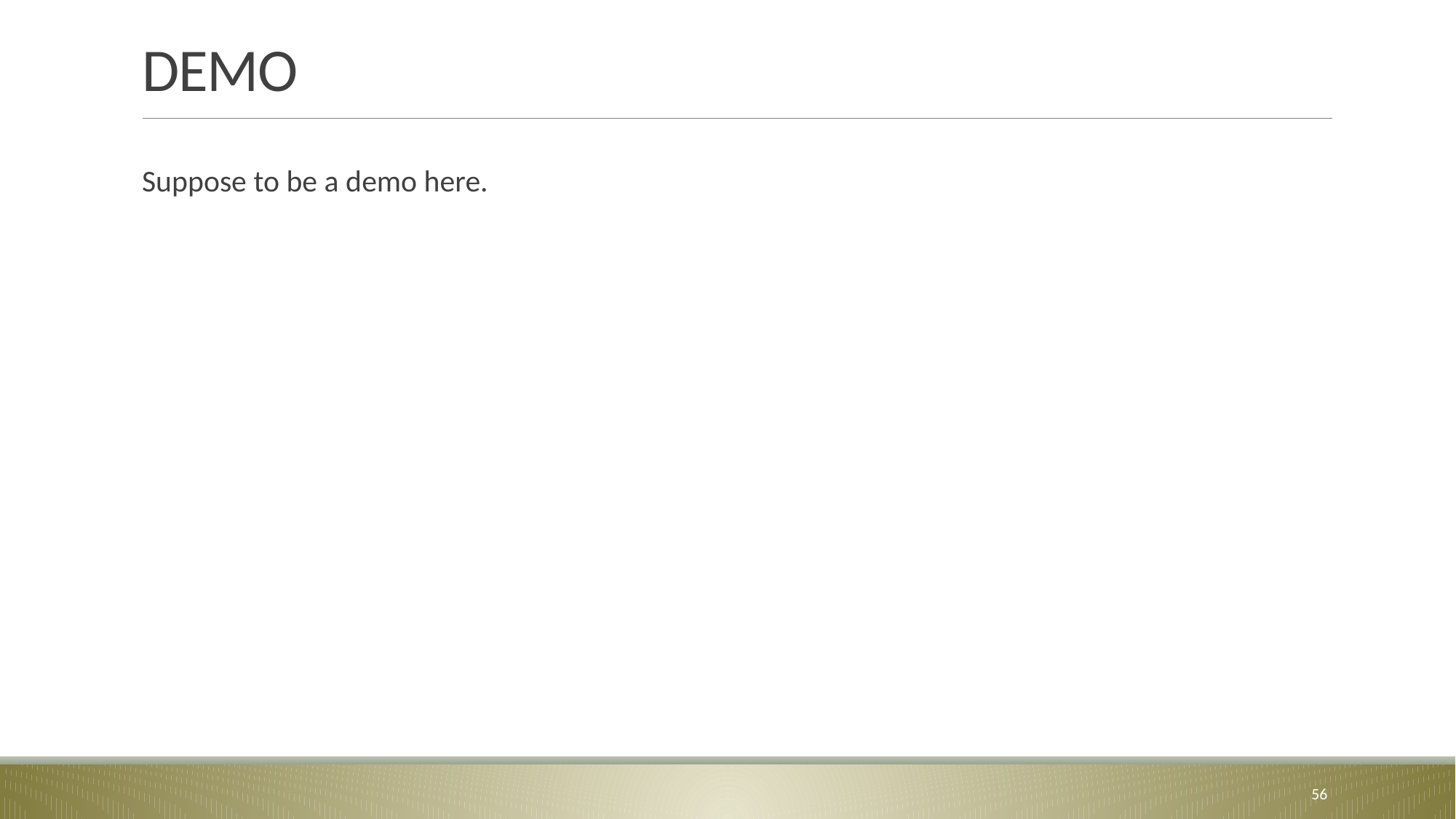

# DEMO
Suppose to be a demo here.

56